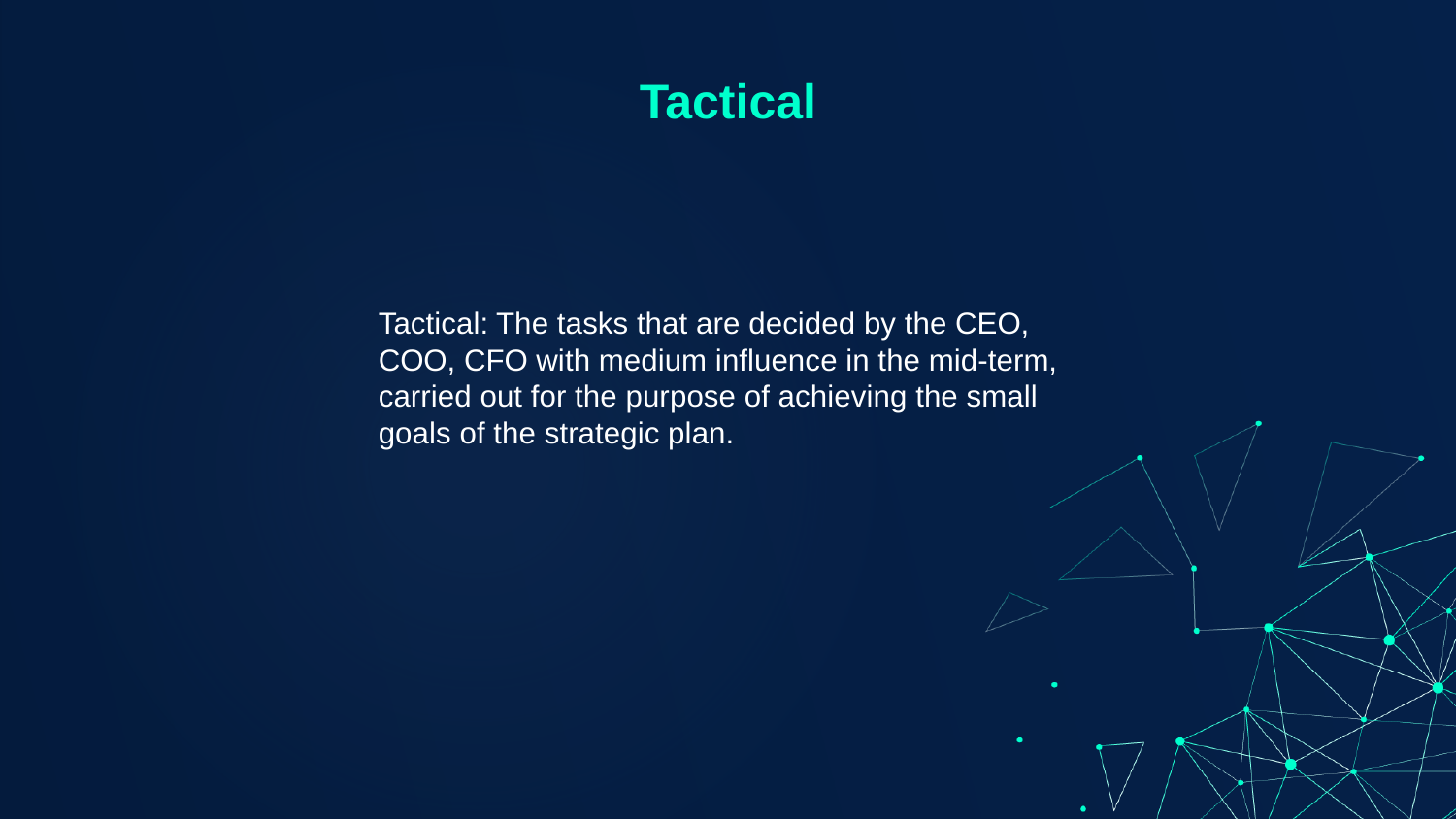

# Tactical
Tactical: The tasks that are decided by the CEO, COO, CFO with medium influence in the mid-term, carried out for the purpose of achieving the small goals of the strategic plan.